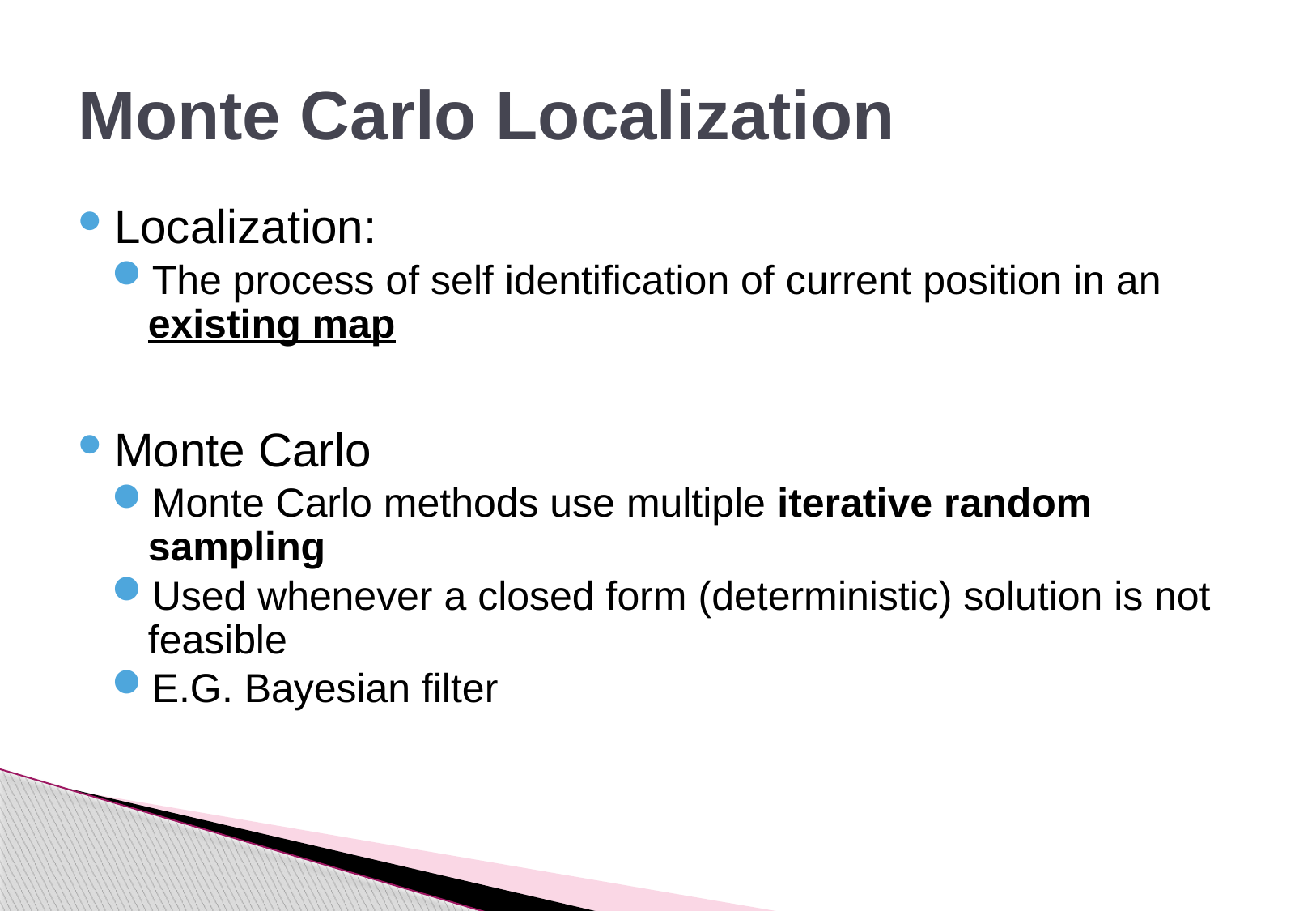

# Monte Carlo Localization
Localization:
The process of self identification of current position in an existing map

Monte Carlo
Monte Carlo methods use multiple iterative random sampling
Used whenever a closed form (deterministic) solution is not feasible
E.G. Bayesian filter